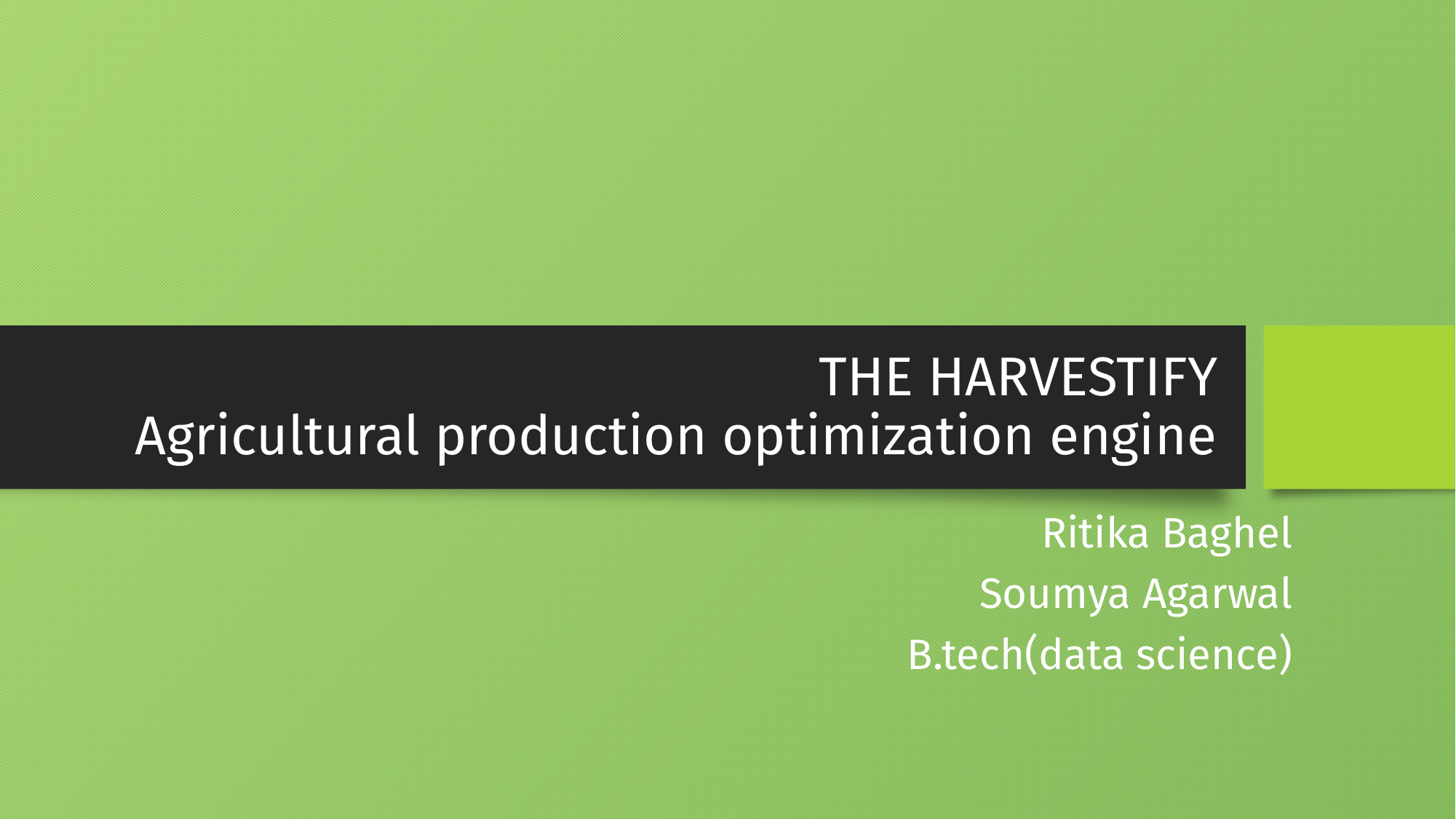

# THE HARVESTIFY Agricultural production optimization engine
Ritika Baghel
Soumya Agarwal
B.tech(data science)